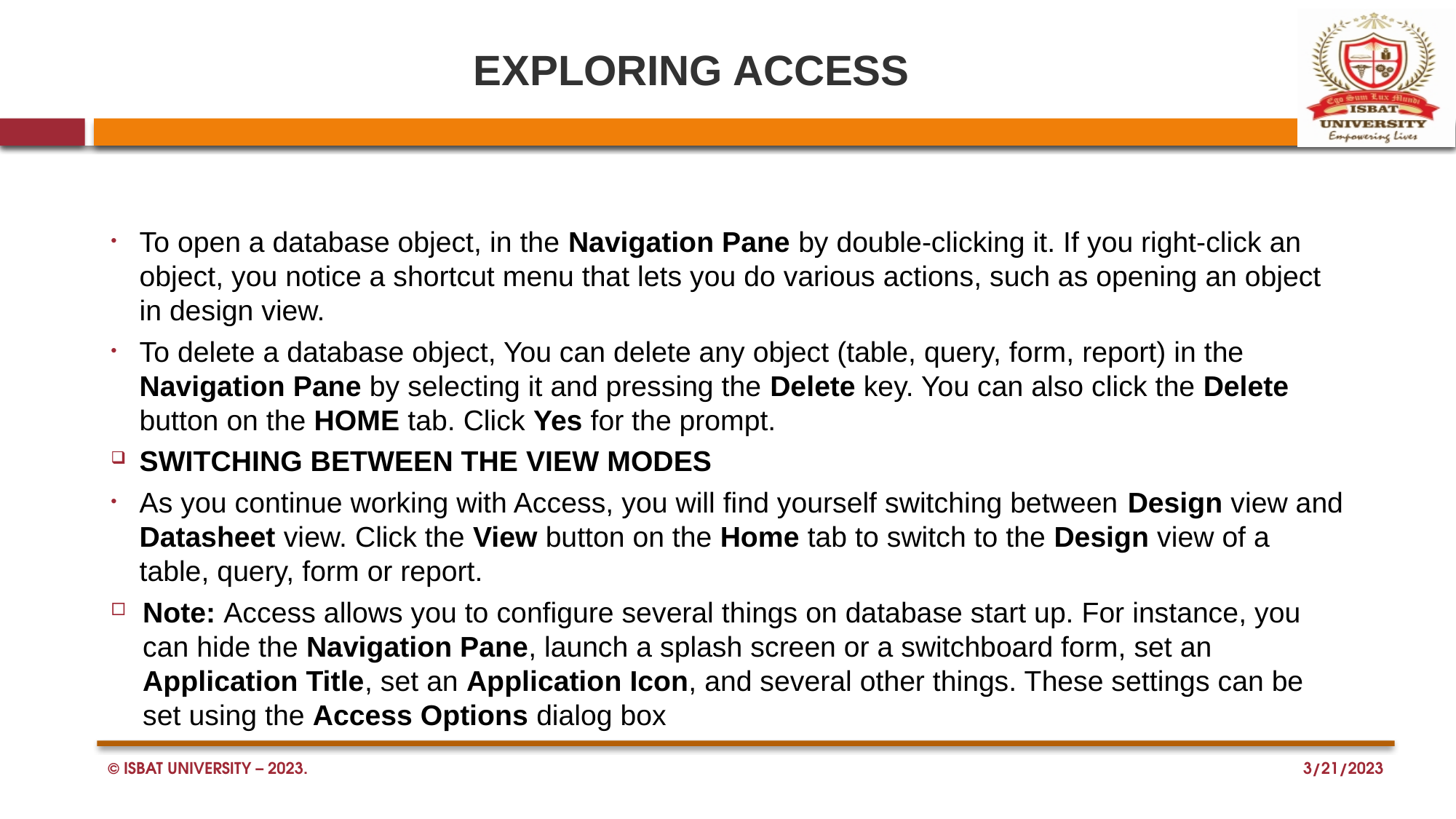

# EXPLORING ACCESS
To open a database object, in the Navigation Pane by double-clicking it. If you right-click an object, you notice a shortcut menu that lets you do various actions, such as opening an object in design view.
To delete a database object, You can delete any object (table, query, form, report) in the Navigation Pane by selecting it and pressing the Delete key. You can also click the Delete button on the HOME tab. Click Yes for the prompt.
SWITCHING BETWEEN THE VIEW MODES
As you continue working with Access, you will find yourself switching between Design view and Datasheet view. Click the View button on the Home tab to switch to the Design view of a table, query, form or report.
Note: Access allows you to configure several things on database start up. For instance, you can hide the Navigation Pane, launch a splash screen or a switchboard form, set an Application Title, set an Application Icon, and several other things. These settings can be set using the Access Options dialog box